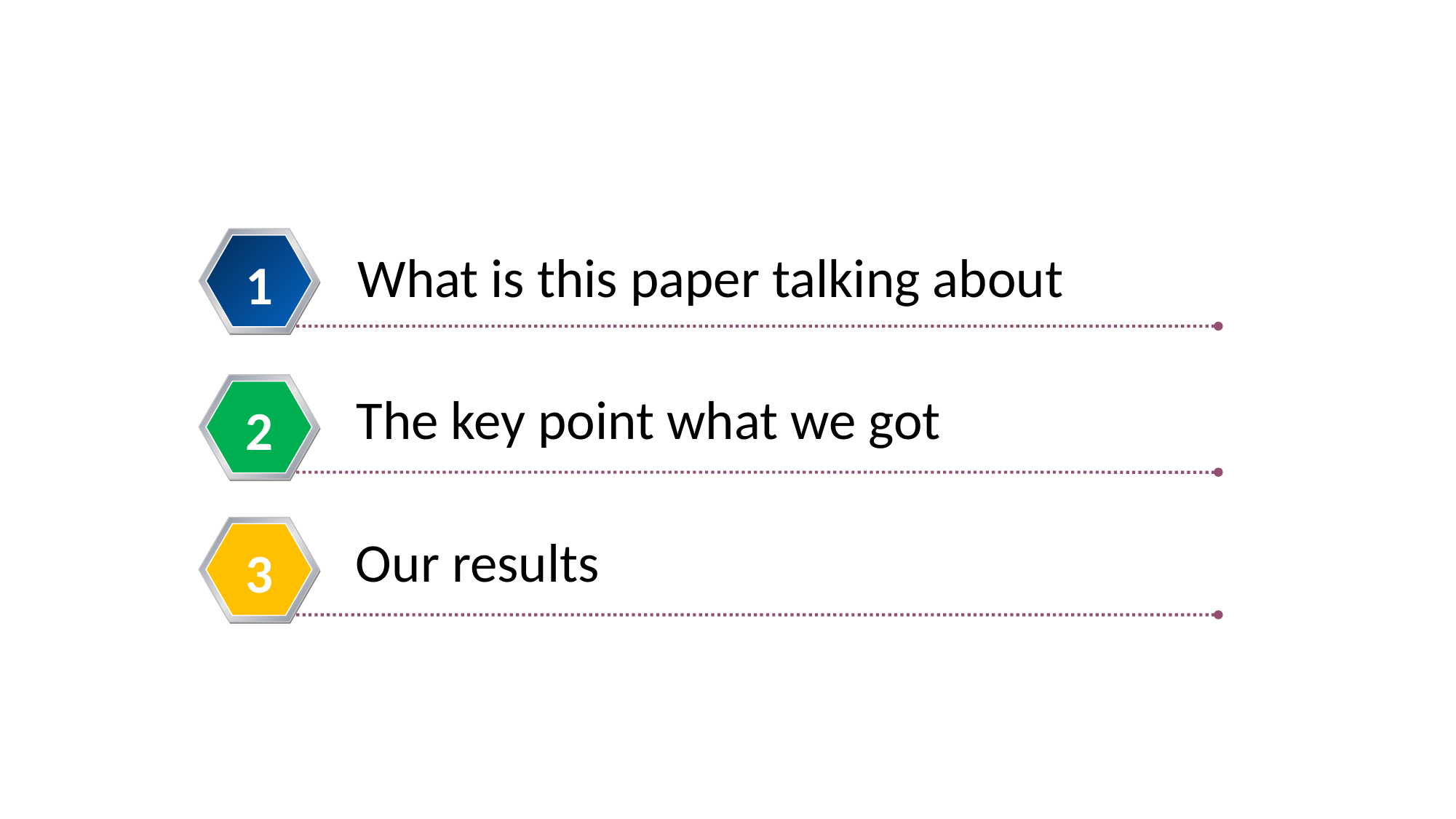

1

What is this paper talking about

2
The key point what we got

3
Our results